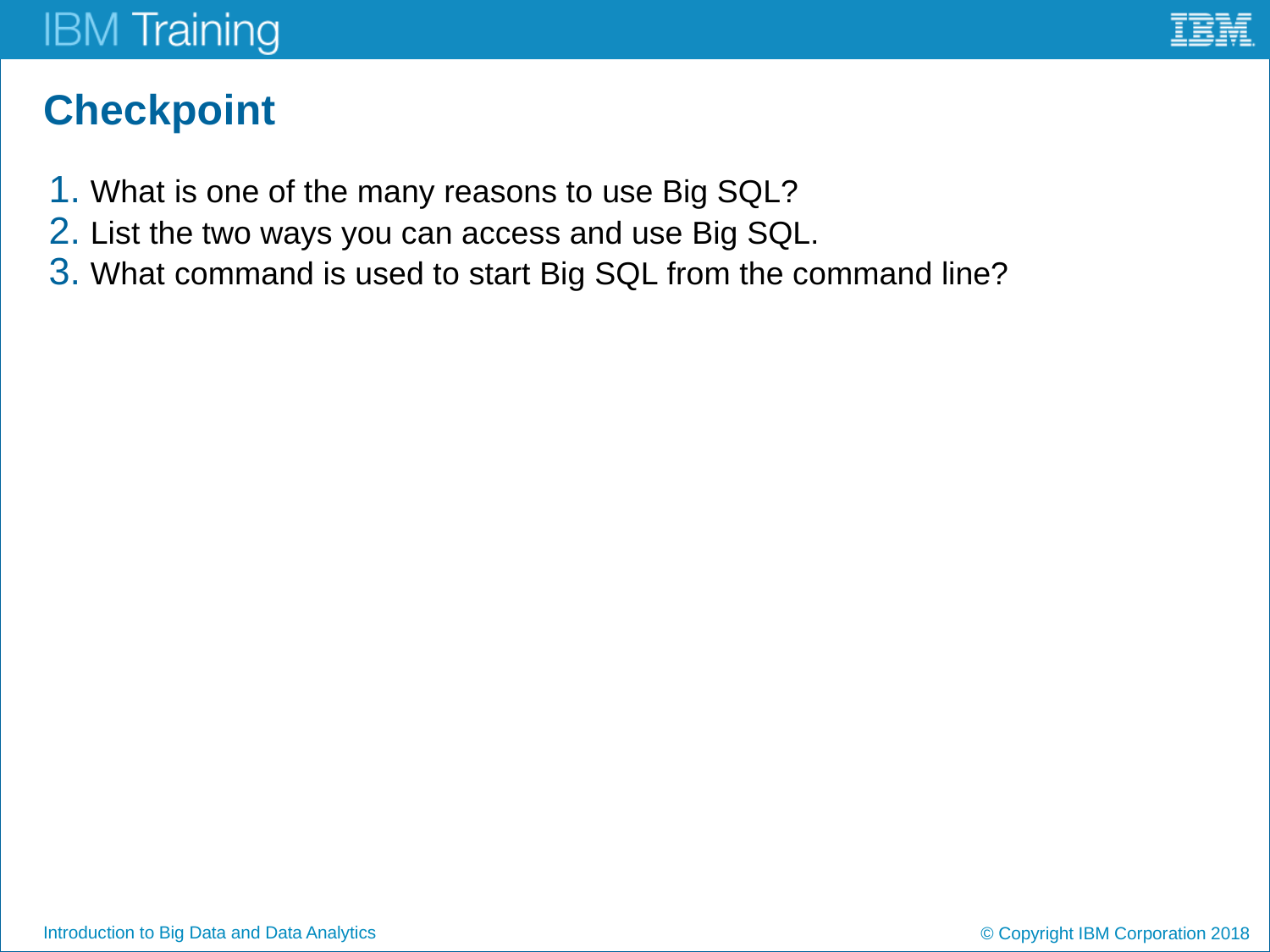

# Checkpoint
What is one of the many reasons to use Big SQL?
List the two ways you can access and use Big SQL.
What command is used to start Big SQL from the command line?